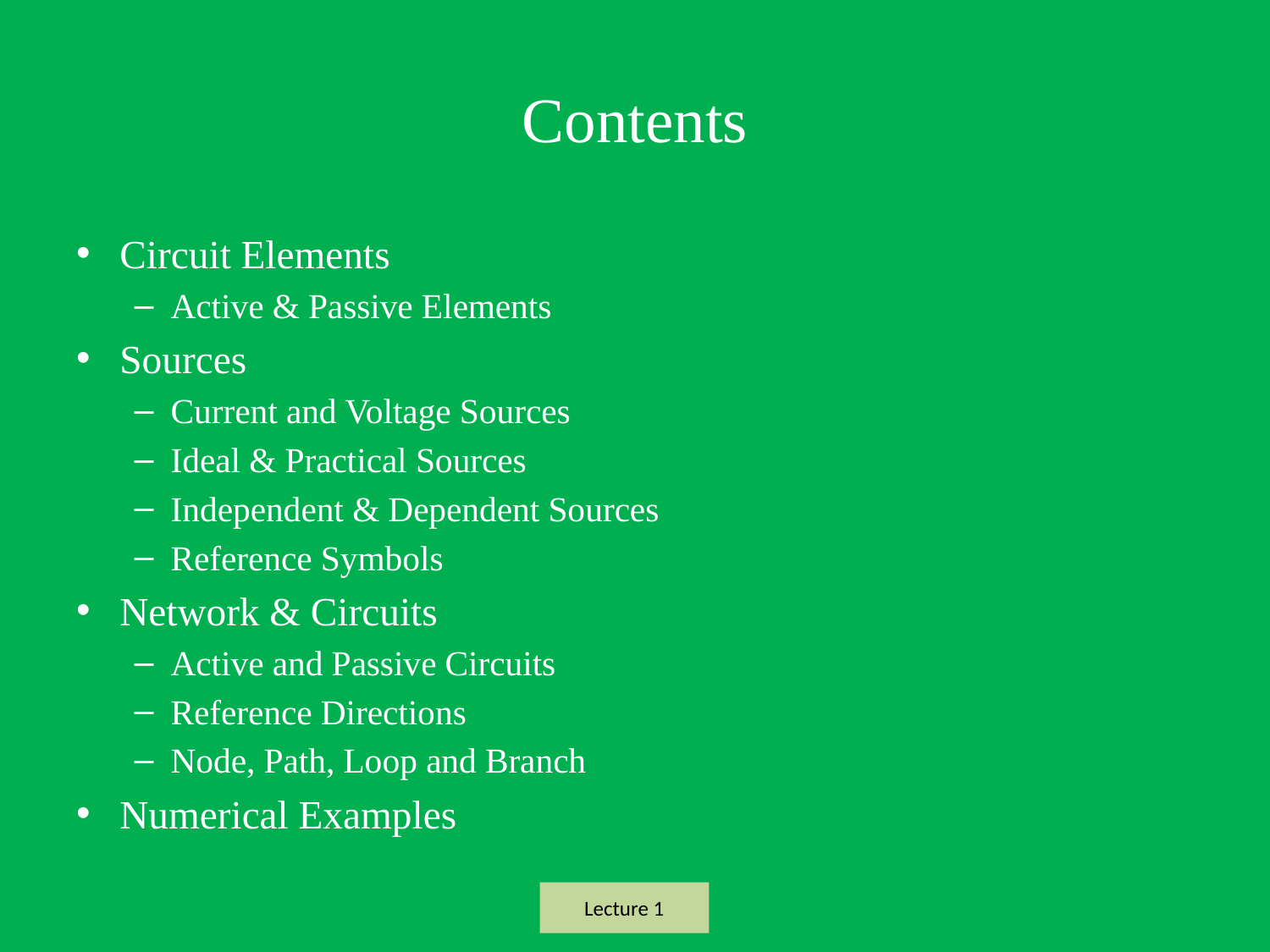

# Contents
Circuit Elements
Active & Passive Elements
Sources
Current and Voltage Sources
Ideal & Practical Sources
Independent & Dependent Sources
Reference Symbols
Network & Circuits
Active and Passive Circuits
Reference Directions
Node, Path, Loop and Branch
Numerical Examples

Lecture 1
3